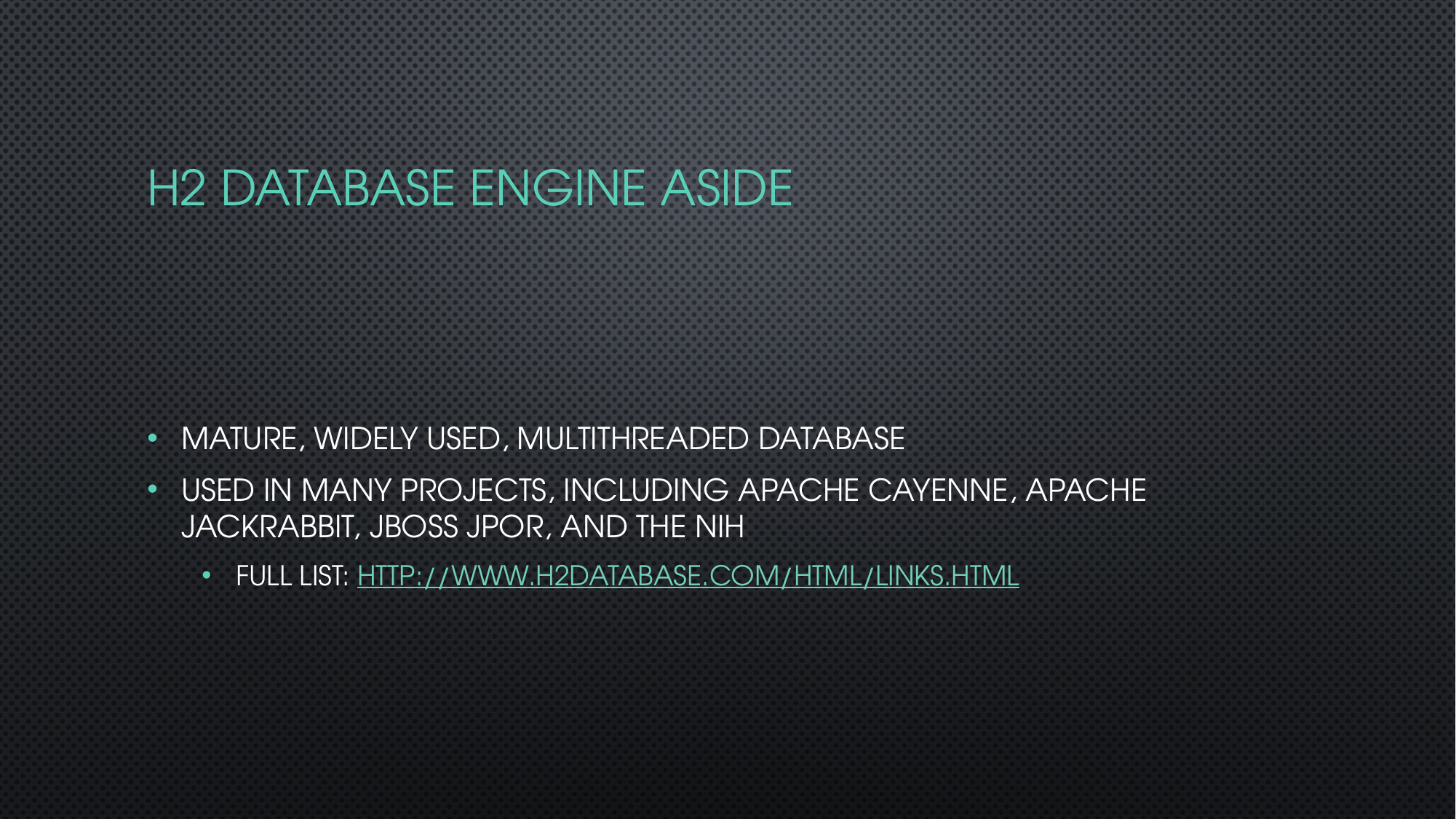

# H2 database Engine aside
Mature, widely used, multithreaded database
Used in many projects, including Apache Cayenne, Apache Jackrabbit, Jboss JPOR, and the NIH
Full list: http://www.h2database.com/html/links.html